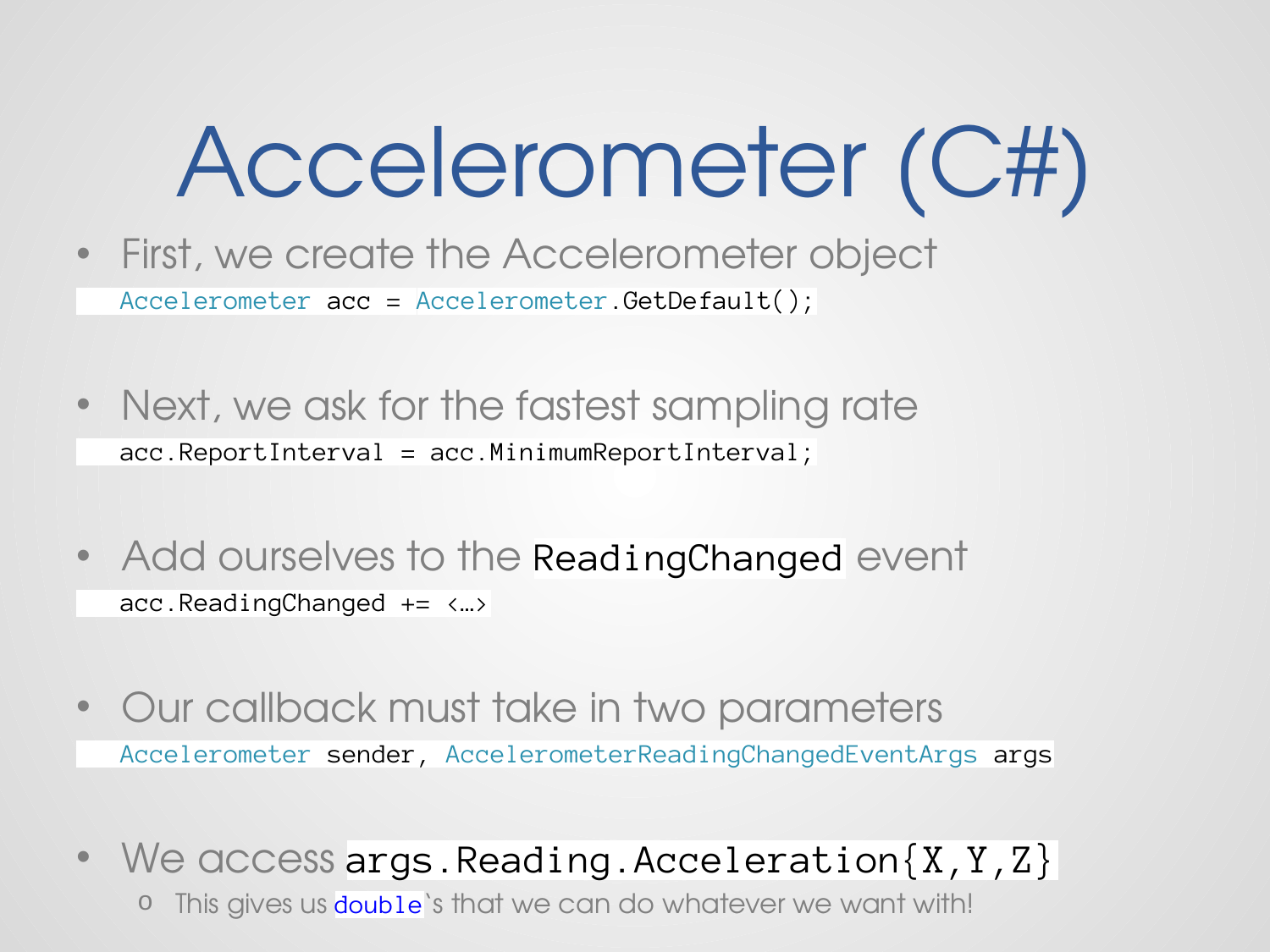

# Accelerometer (C#)
First, we create the Accelerometer object
   Accelerometer acc = Accelerometer.GetDefault();

Next, we ask for the fastest sampling rate
   acc.ReportInterval = acc.MinimumReportInterval;

Add ourselves to the ReadingChanged event
   acc.ReadingChanged += <…>

Our callback must take in two parameters
   Accelerometer sender, AccelerometerReadingChangedEventArgs args

We access args.Reading.Acceleration{X,Y,Z}
This gives us double‘s that we can do whatever we want with!